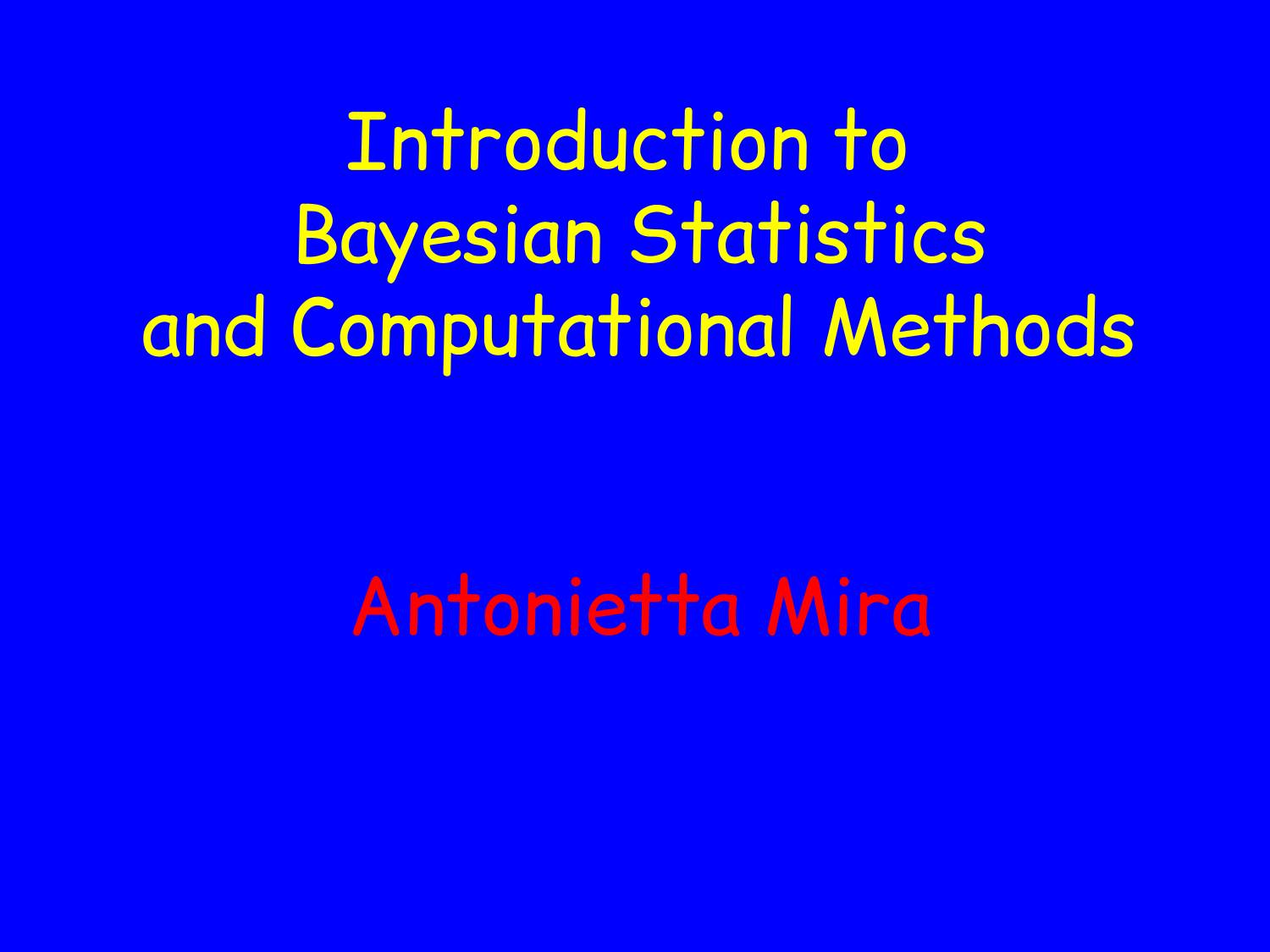

# Introduction to Bayesian Statistics and Computational Methods Antonietta Mira